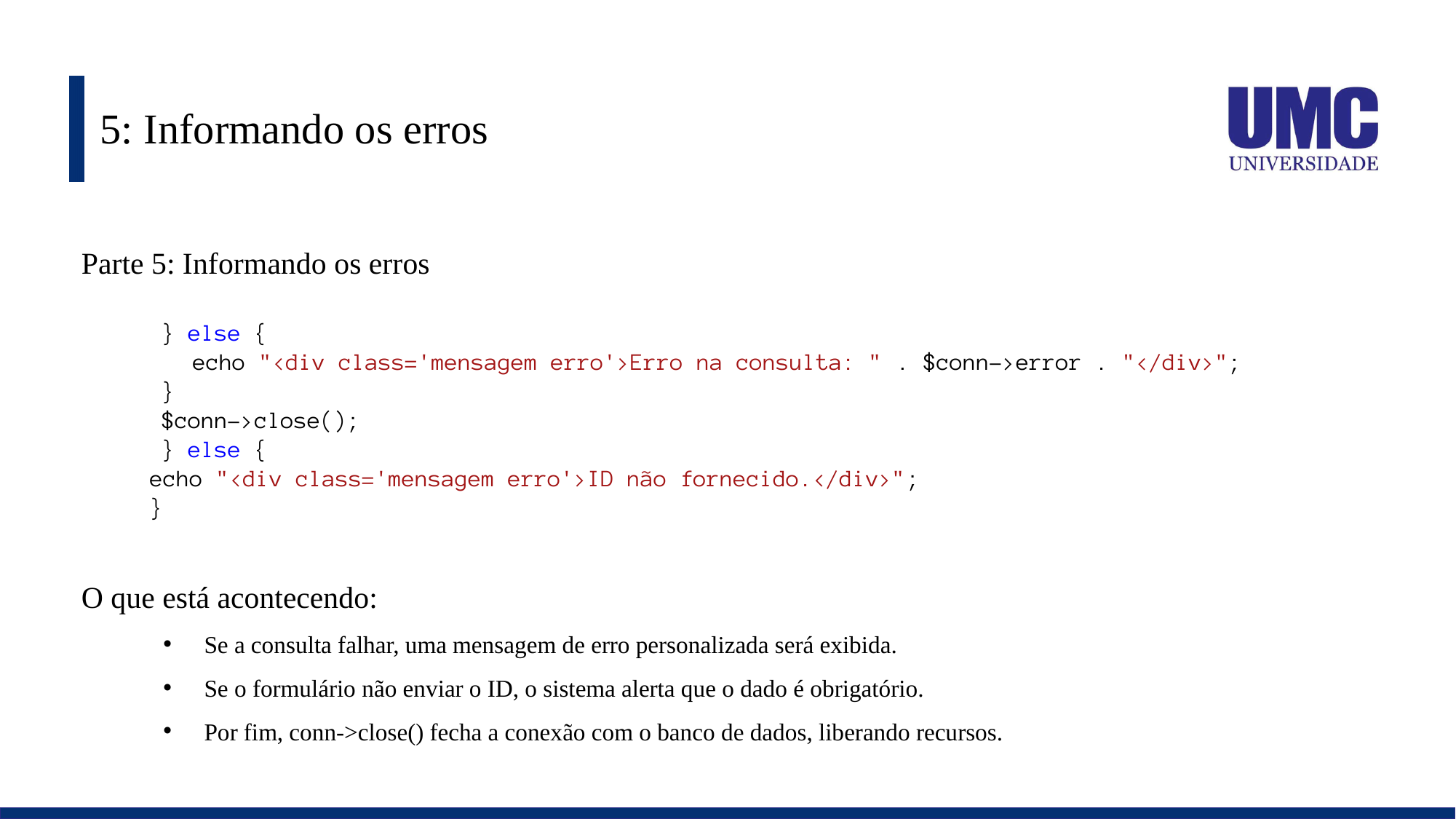

# 5: Informando os erros
Parte 5: Informando os erros
} else {
echo "<div class='mensagem erro'>Erro na consulta: " . $conn->error . "</div>";
}
$conn->close();
} else {
echo "<div class='mensagem erro'>ID não fornecido.</div>";
}
O que está acontecendo:
Se a consulta falhar, uma mensagem de erro personalizada será exibida.
Se o formulário não enviar o ID, o sistema alerta que o dado é obrigatório.
Por fim, conn->close() fecha a conexão com o banco de dados, liberando recursos.